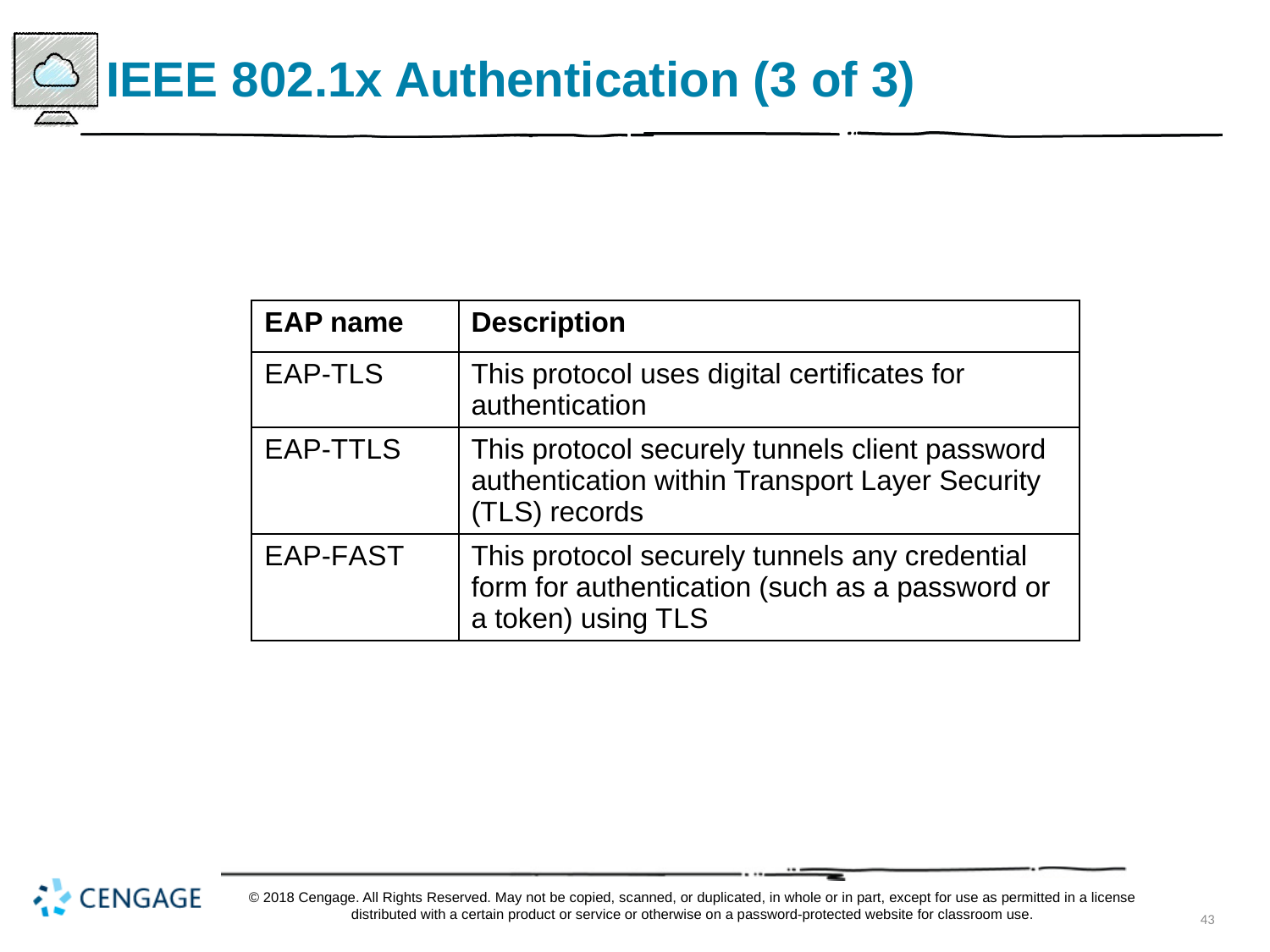

# IEEE 802.1x Authentication (3 of 3)
| E A P name | Description |
| --- | --- |
| E A P-T L S | This protocol uses digital certificates for authentication |
| E A P-T T L S | This protocol securely tunnels client password authentication within Transport Layer Security (T L S) records |
| E A P-F A S T | This protocol securely tunnels any credential form for authentication (such as a password or a token) using T L S |
© 2018 Cengage. All Rights Reserved. May not be copied, scanned, or duplicated, in whole or in part, except for use as permitted in a license distributed with a certain product or service or otherwise on a password-protected website for classroom use.